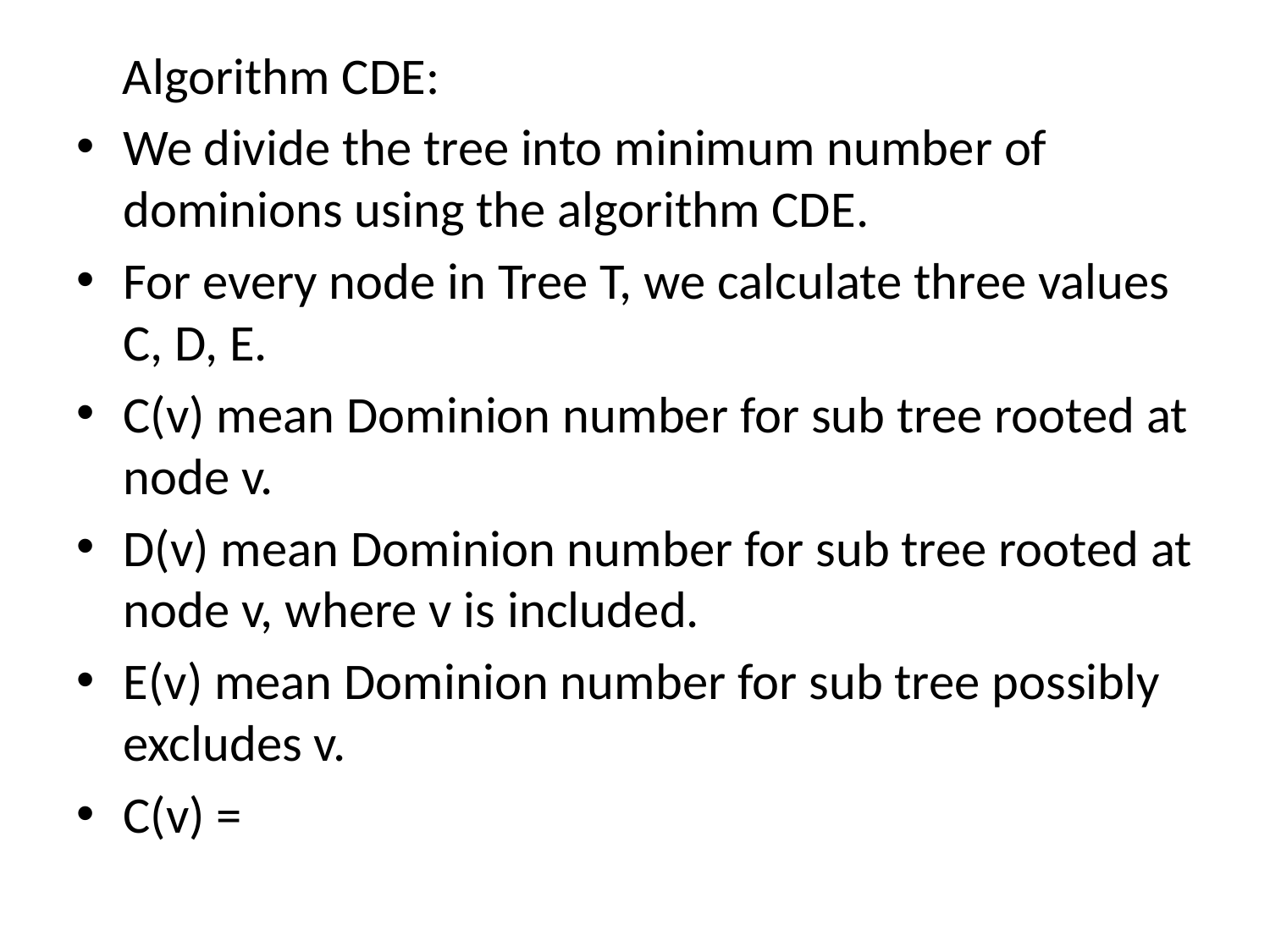

Algorithm CDE:
We divide the tree into minimum number of dominions using the algorithm CDE.
For every node in Tree T, we calculate three values C, D, E.
C(v) mean Dominion number for sub tree rooted at node v.
D(v) mean Dominion number for sub tree rooted at node v, where v is included.
E(v) mean Dominion number for sub tree possibly excludes v.
C(v) =